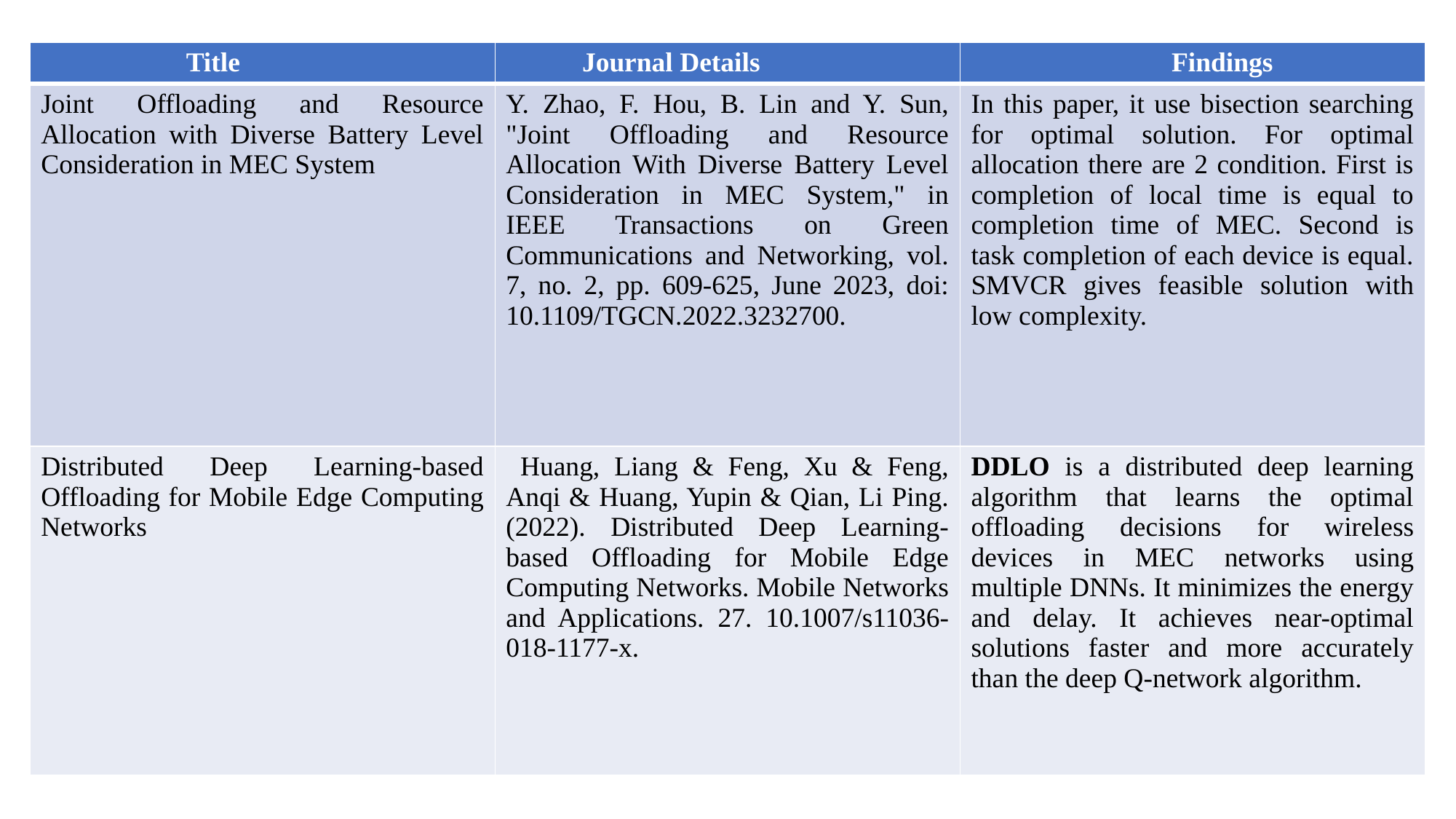

| Title | Journal Details | Findings |
| --- | --- | --- |
| Joint Offloading and Resource Allocation with Diverse Battery Level Consideration in MEC System | Y. Zhao, F. Hou, B. Lin and Y. Sun, "Joint Offloading and Resource Allocation With Diverse Battery Level Consideration in MEC System," in IEEE Transactions on Green Communications and Networking, vol. 7, no. 2, pp. 609-625, June 2023, doi: 10.1109/TGCN.2022.3232700. | In this paper, it use bisection searching for optimal solution. For optimal allocation there are 2 condition. First is completion of local time is equal to completion time of MEC. Second is task completion of each device is equal. SMVCR gives feasible solution with low complexity. |
| Distributed Deep Learning-based Offloading for Mobile Edge Computing Networks | Huang, Liang & Feng, Xu & Feng, Anqi & Huang, Yupin & Qian, Li Ping. (2022). Distributed Deep Learning-based Offloading for Mobile Edge Computing Networks. Mobile Networks and Applications. 27. 10.1007/s11036-018-1177-x. | DDLO is a distributed deep learning algorithm that learns the optimal offloading decisions for wireless devices in MEC networks using multiple DNNs. It minimizes the energy and delay. It achieves near-optimal solutions faster and more accurately than the deep Q-network algorithm. |